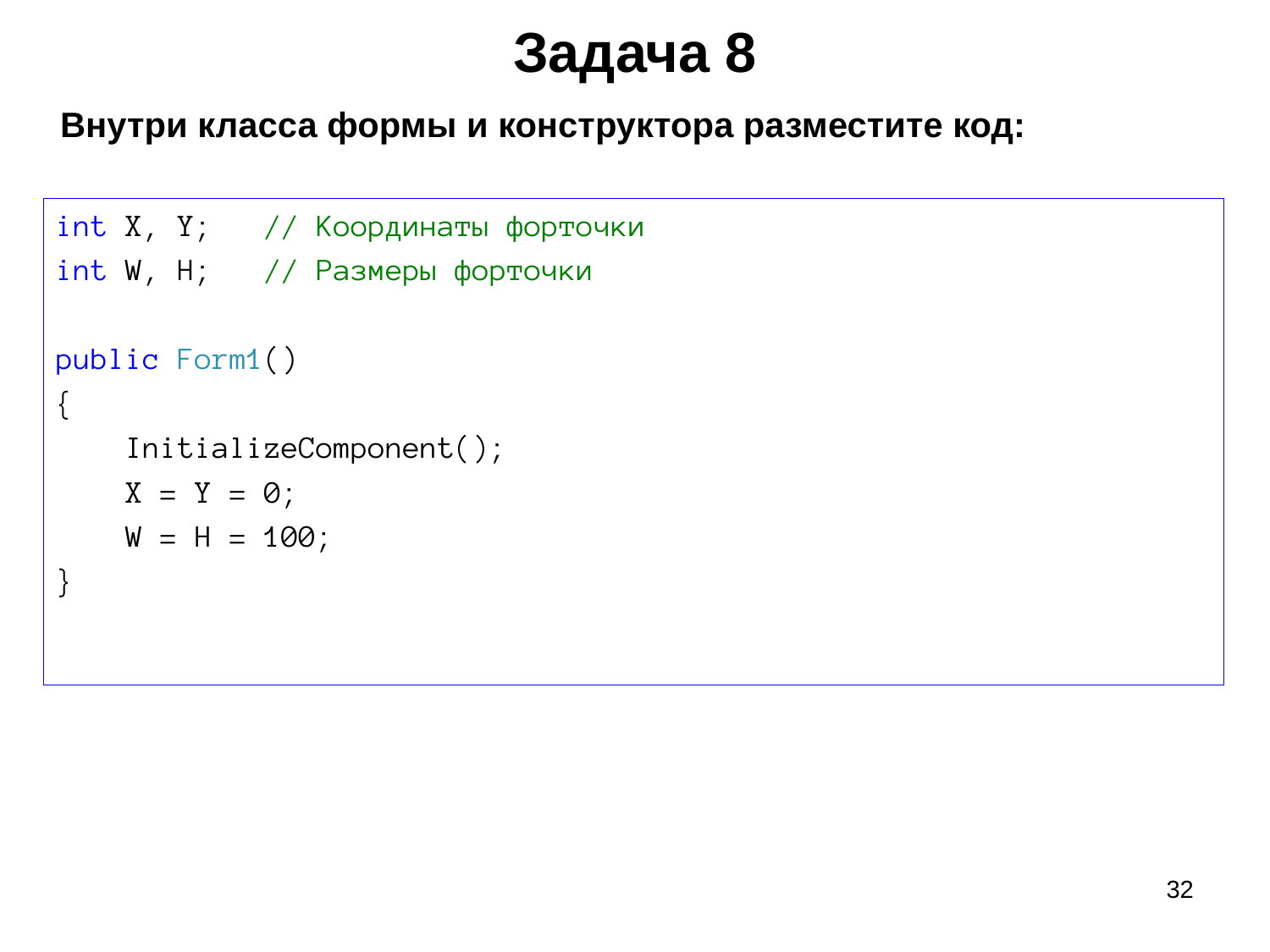

# Задача 8
Внутри класса формы и конструктора разместите код:

int X, Y;   // Координаты форточки
int W, H;   // Размеры форточки

public Form1()
{
    InitializeComponent();
    X = Y = 0;
    W = H = 100;
}

32